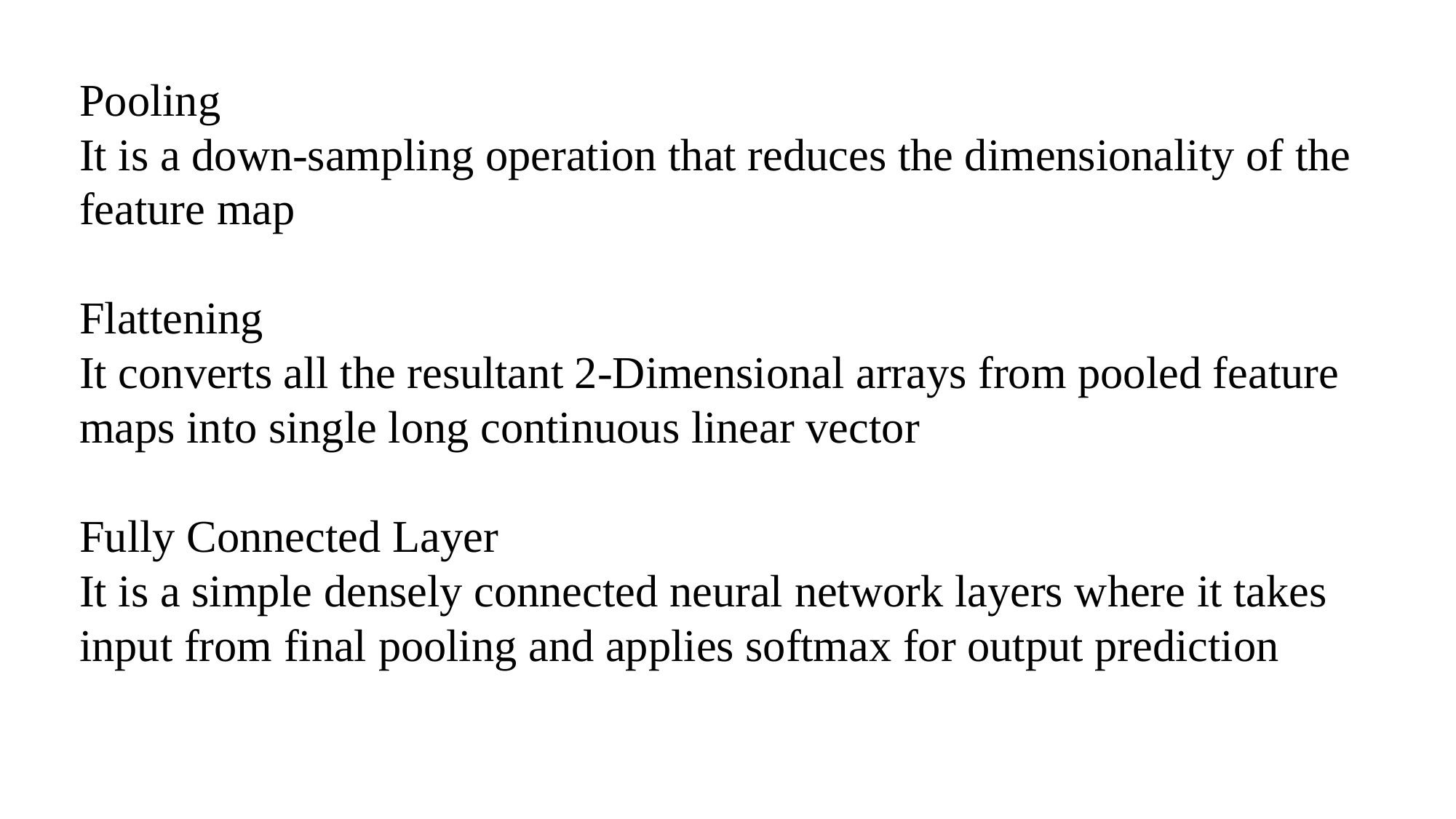

Pooling
It is a down-sampling operation that reduces the dimensionality of the feature map

Flattening
It converts all the resultant 2-Dimensional arrays from pooled feature maps into single long continuous linear vector

Fully Connected Layer
It is a simple densely connected neural network layers where it takes input from final pooling and applies softmax for output prediction